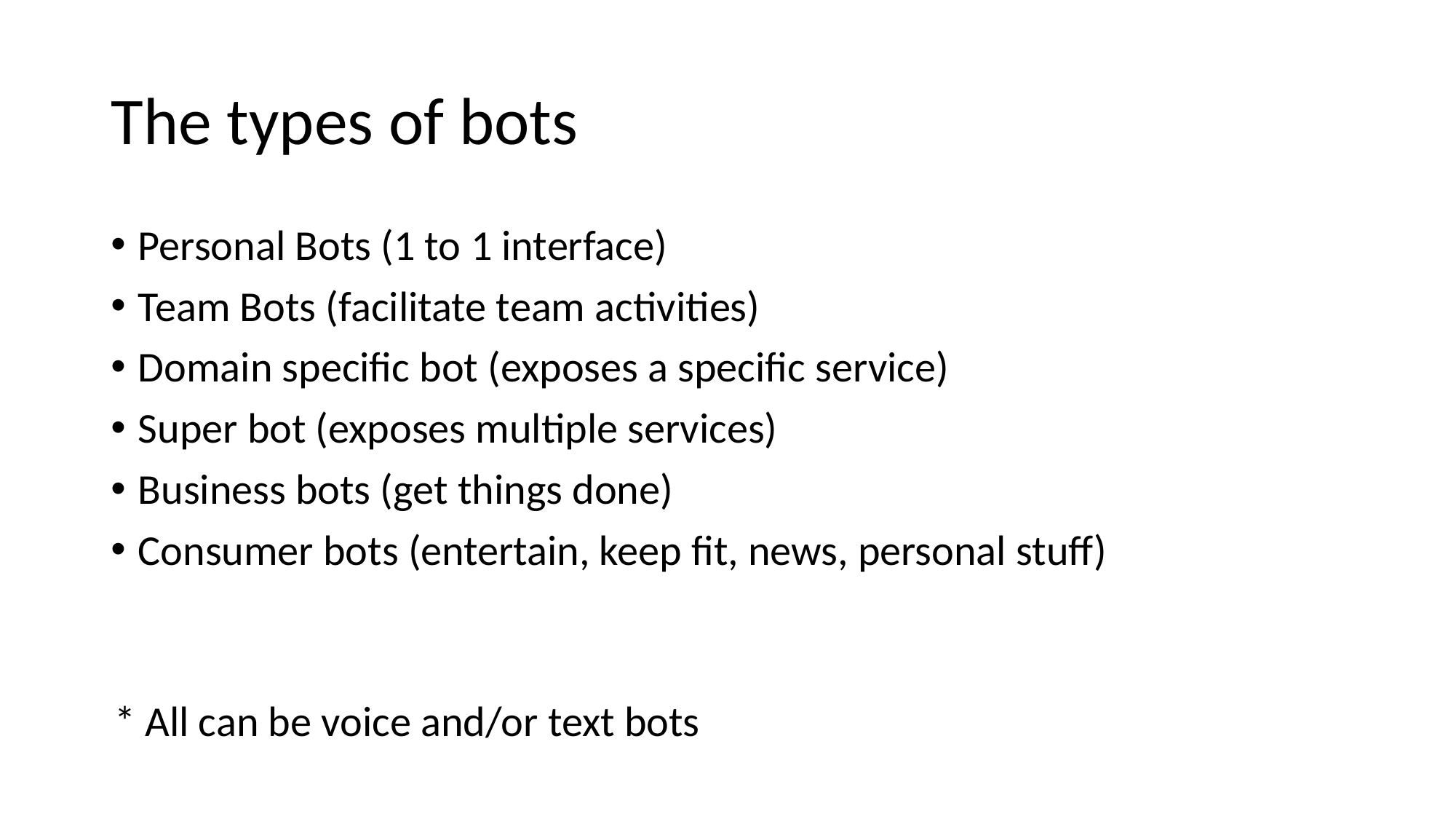

# The types of bots
Personal Bots (1 to 1 interface)
Team Bots (facilitate team activities)
Domain specific bot (exposes a specific service)
Super bot (exposes multiple services)
Business bots (get things done)
Consumer bots (entertain, keep fit, news, personal stuff)

* All can be voice and/or text bots